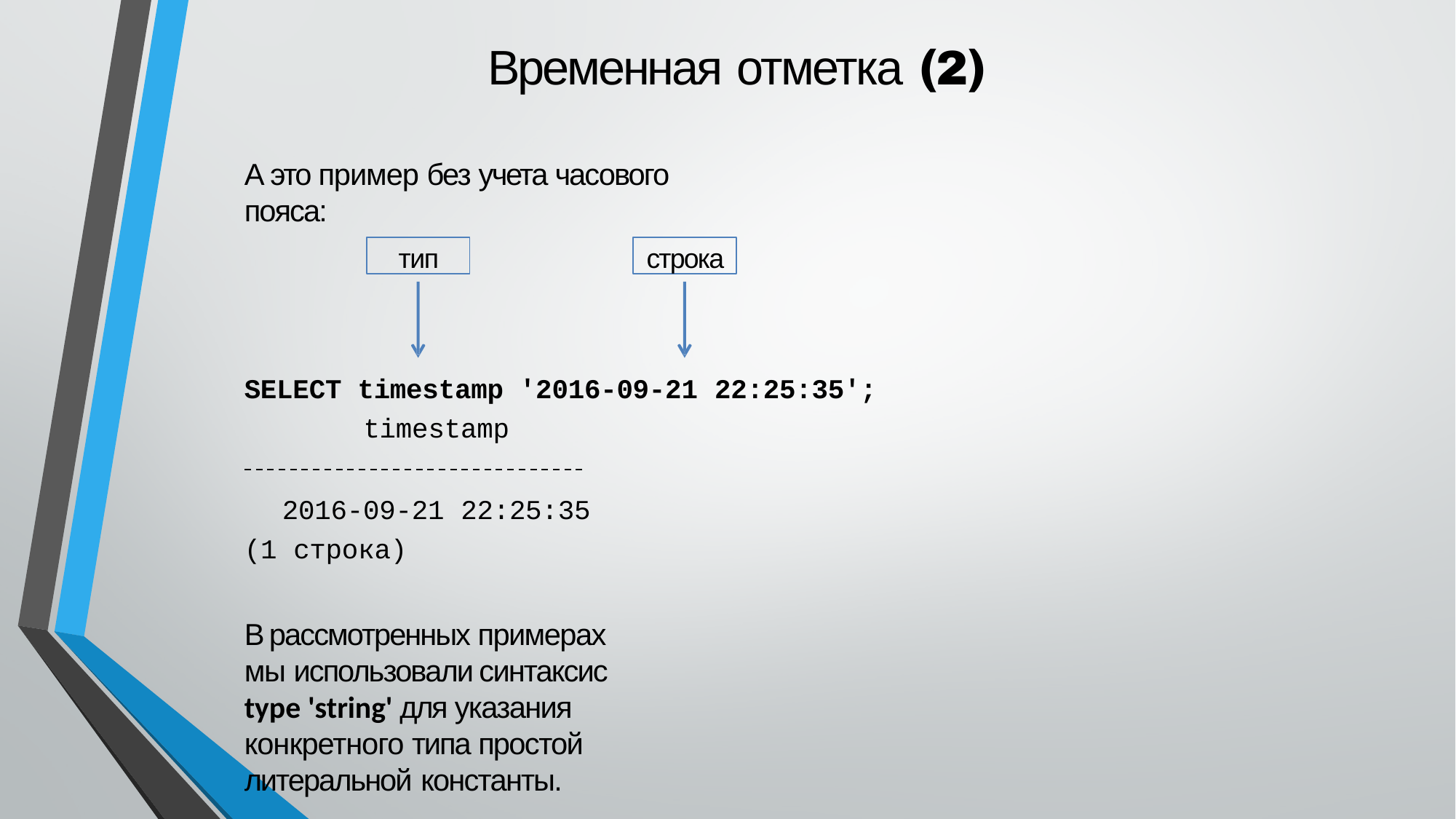

# Временная отметка (2)
А это пример без учета часового пояса:
тип
строка

SELECT timestamp '2016-09-21 22:25:35';
timestamp

2016-09-21 22:25:35
(1 строка)

В рассмотренных примерах мы использовали синтаксис type 'string' для указания конкретного типа простой литеральной константы.